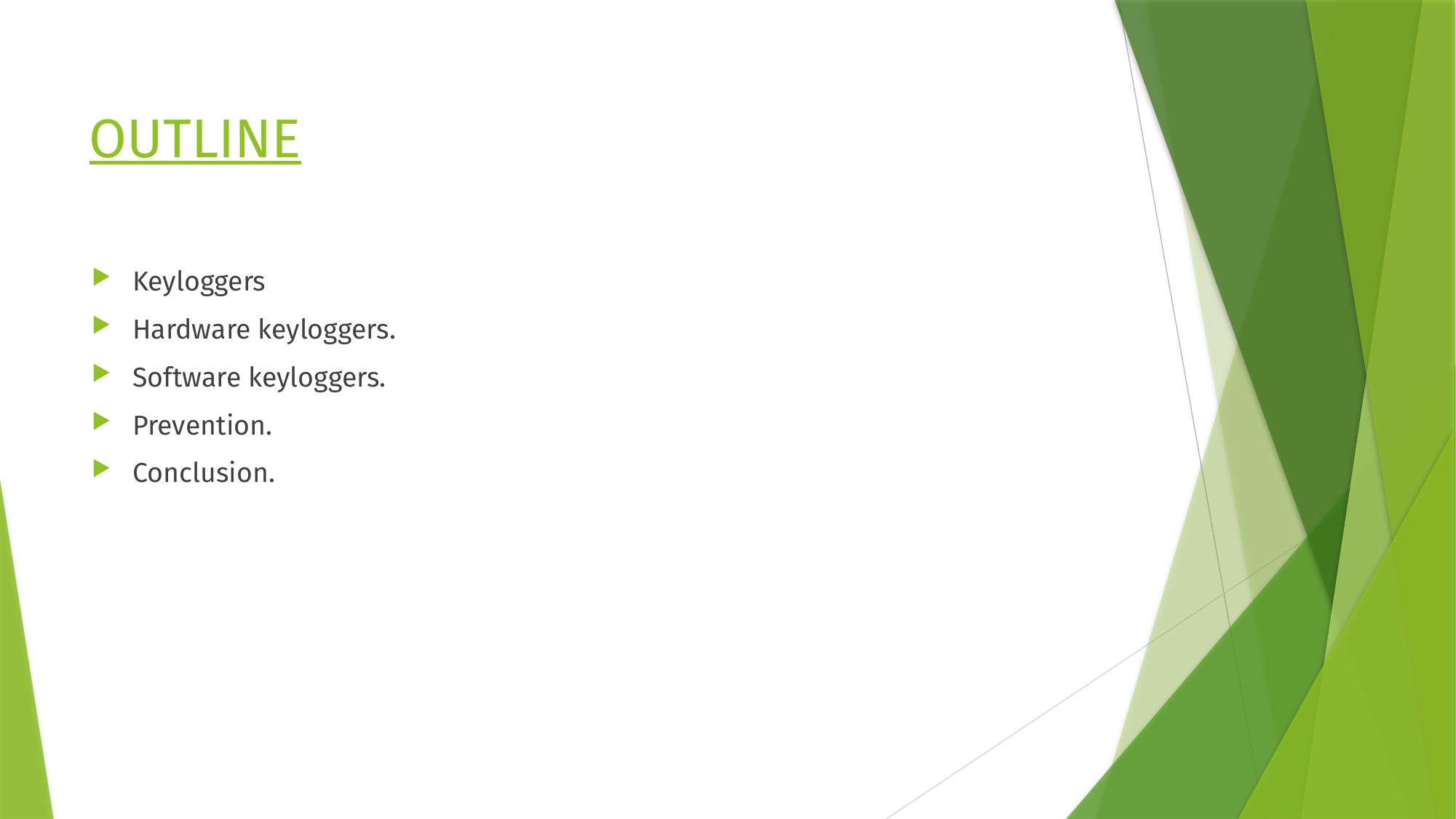

# OUTLINE
Keyloggers
Hardware keyloggers.
Software keyloggers.
Prevention.
Conclusion.